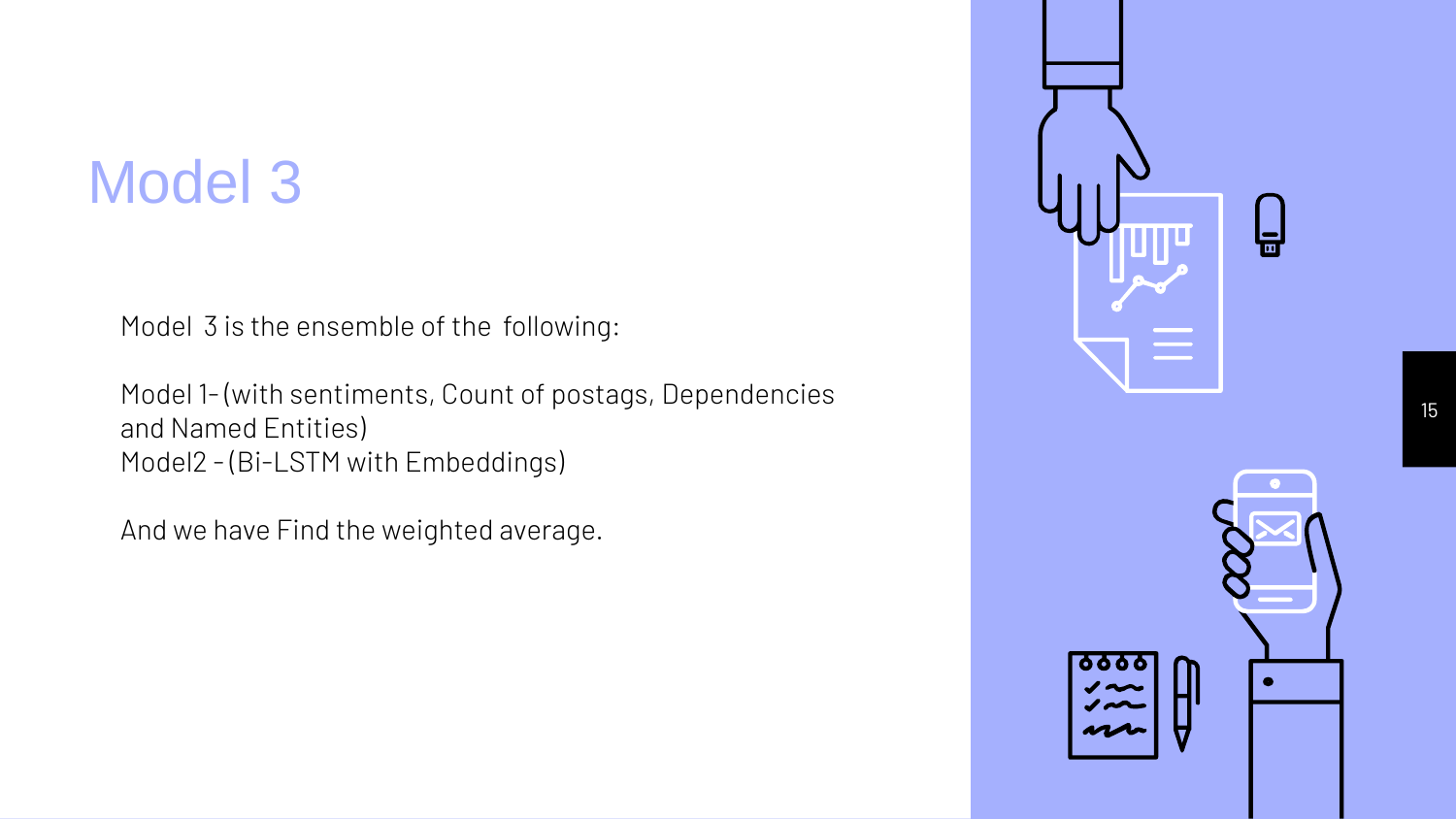

# Model 3
Model  3 is the ensemble of the  following:

Model 1- (with sentiments, Count of postags, Dependencies and Named Entities)
Model2 - (Bi-LSTM with Embeddings)

And we have Find the weighted average.

15